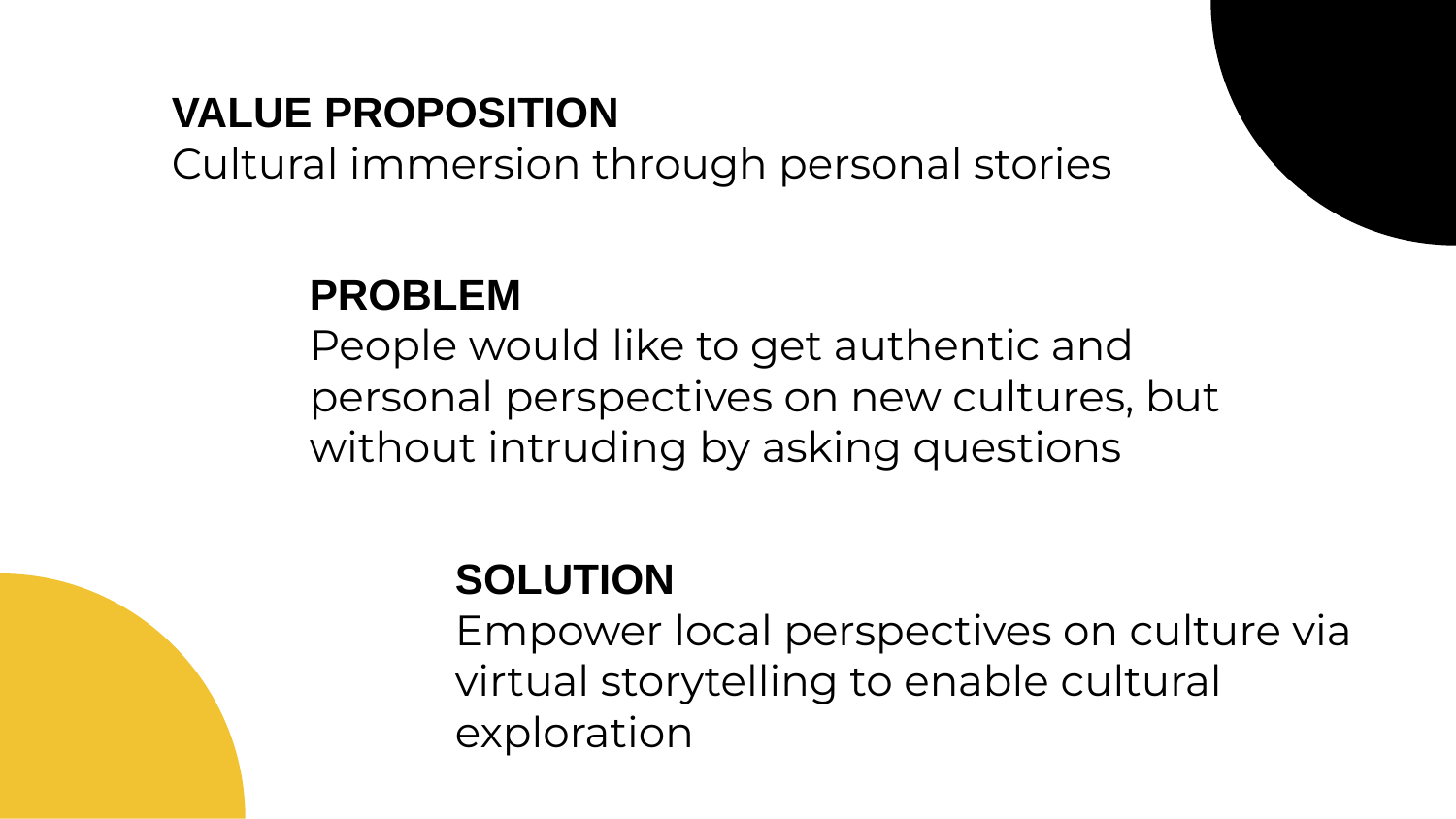

# VALUE PROPOSITION
Cultural immersion through personal stories

PROBLEM
People would like to get authentic and personal perspectives on new cultures, but without intruding by asking questions

SOLUTION
Empower local perspectives on culture via virtual storytelling to enable cultural exploration